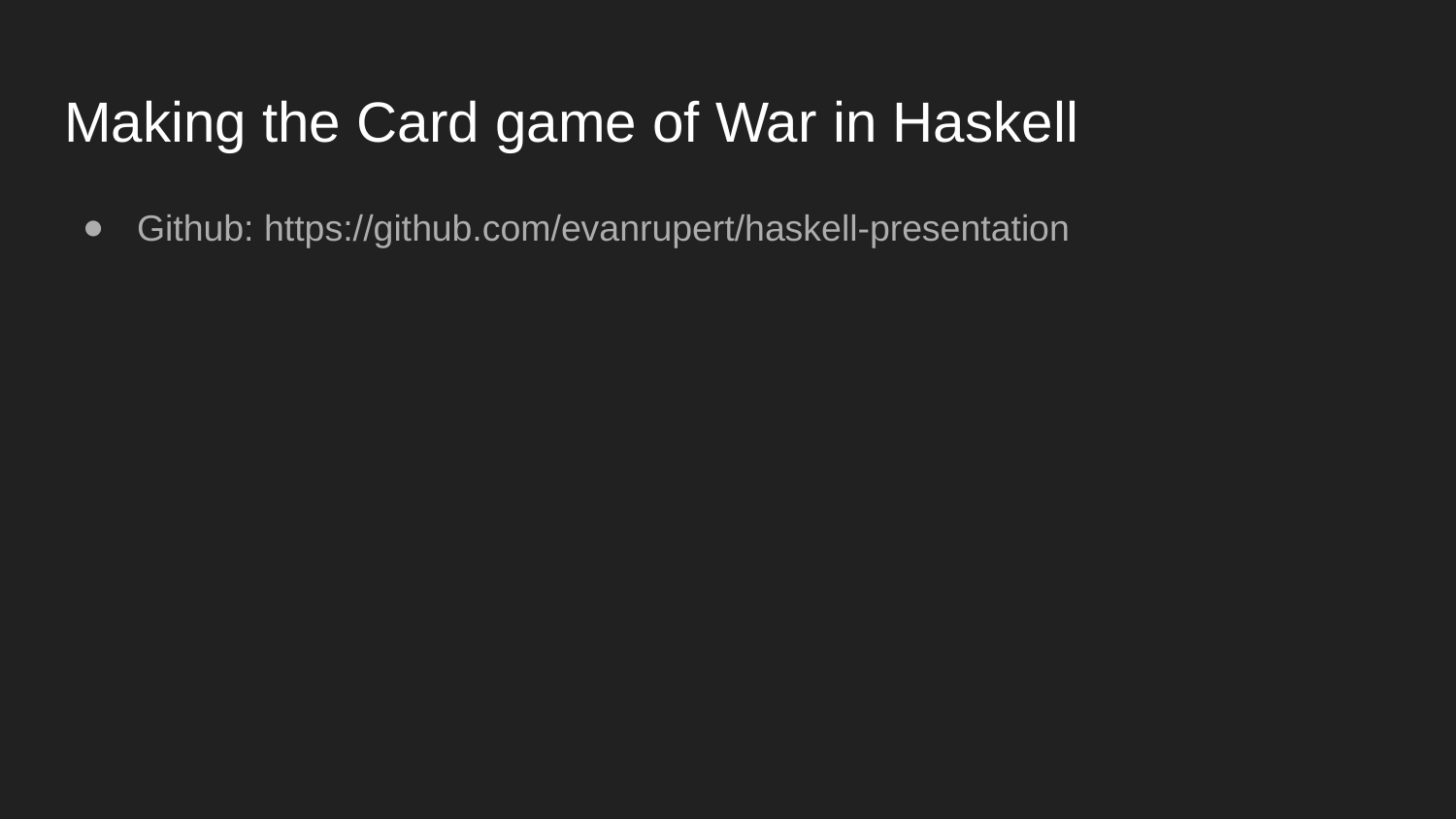

# Making the Card game of War in Haskell
Github: https://github.com/evanrupert/haskell-presentation